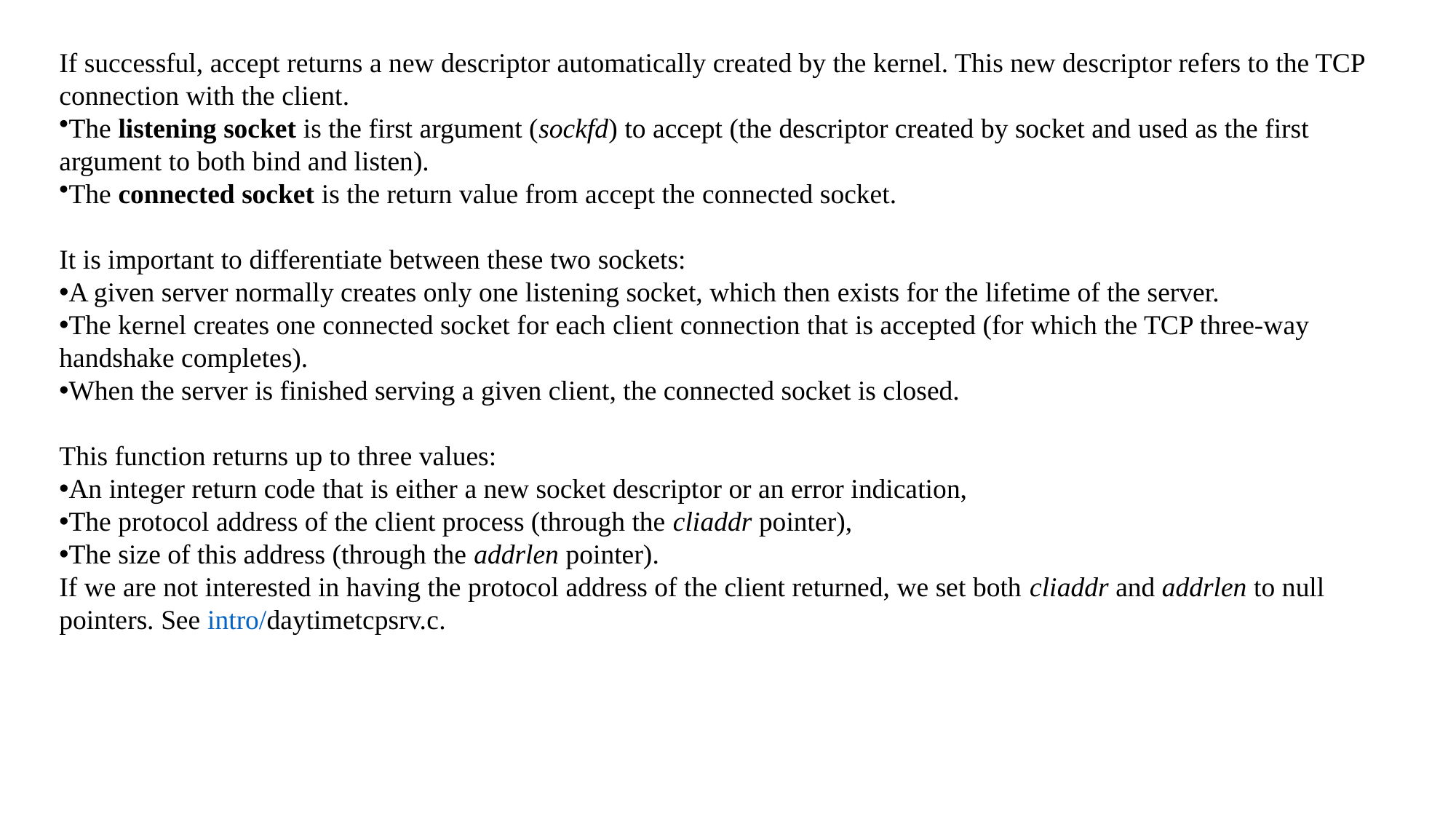

If successful, accept returns a new descriptor automatically created by the kernel. This new descriptor refers to the TCP connection with the client.
The listening socket is the first argument (sockfd) to accept (the descriptor created by socket and used as the first argument to both bind and listen).
The connected socket is the return value from accept the connected socket.

It is important to differentiate between these two sockets:
A given server normally creates only one listening socket, which then exists for the lifetime of the server.
The kernel creates one connected socket for each client connection that is accepted (for which the TCP three-way handshake completes).
When the server is finished serving a given client, the connected socket is closed.

This function returns up to three values:
An integer return code that is either a new socket descriptor or an error indication,
The protocol address of the client process (through the cliaddr pointer),
The size of this address (through the addrlen pointer).
If we are not interested in having the protocol address of the client returned, we set both cliaddr and addrlen to null pointers. See intro/daytimetcpsrv.c.